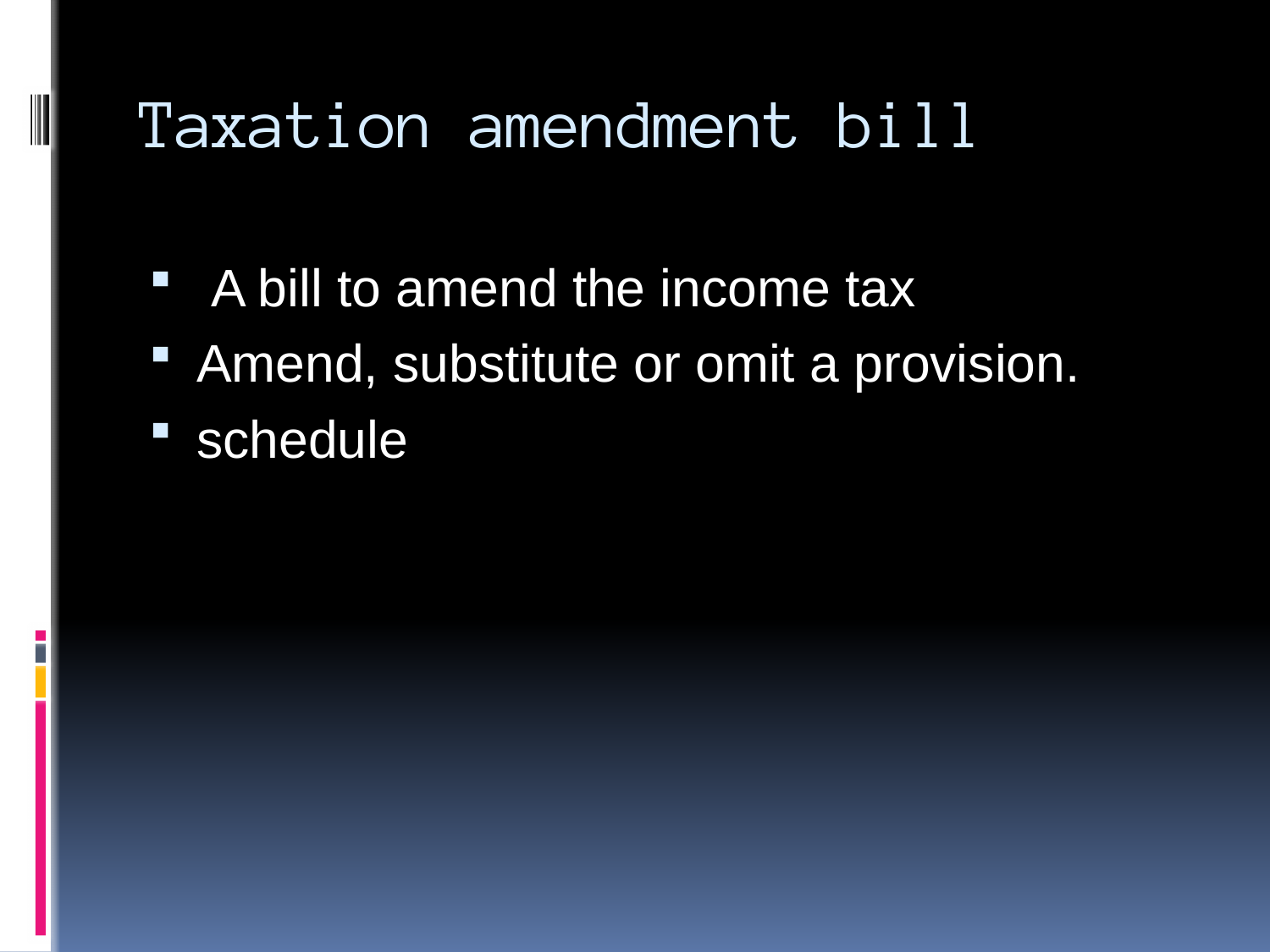

# Taxation amendment bill
 A bill to amend the income tax
Amend, substitute or omit a provision.
schedule